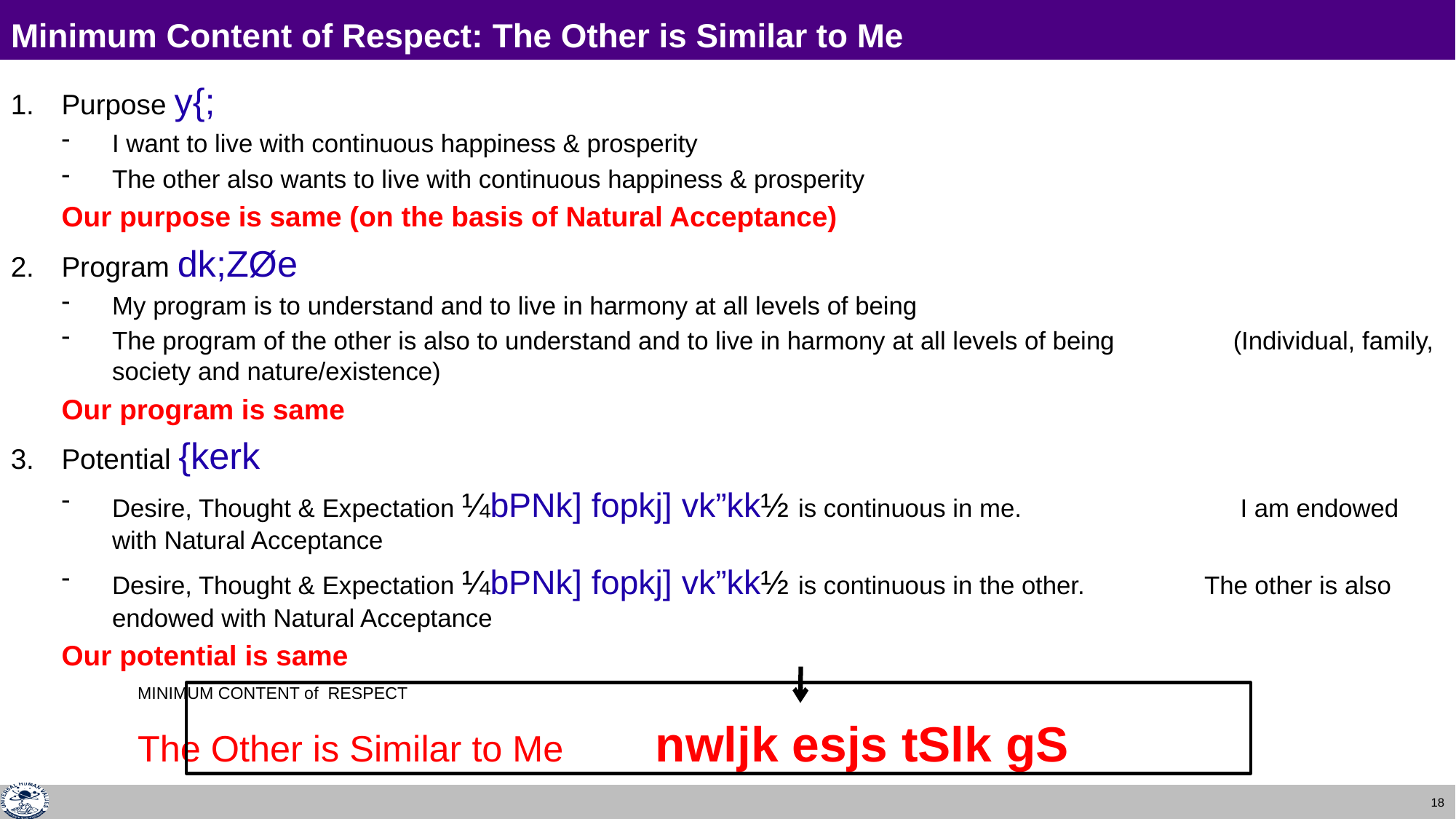

# Minimum Content of Respect: The Other is Similar to Me
Purpose y{;
I want to live with continuous happiness & prosperity
The other also wants to live with continuous happiness & prosperity
Our purpose is same (on the basis of Natural Acceptance)
Program dk;ZØe
My program is to understand and to live in harmony at all levels of being
The program of the other is also to understand and to live in harmony at all levels of being	               (Individual, family, society and nature/existence)
Our program is same
Potential {kerk
Desire, Thought & Expectation ¼bPNk] fopkj] vk”kk½ is continuous in me.				                I am endowed with Natural Acceptance
Desire, Thought & Expectation ¼bPNk] fopkj] vk”kk½ is continuous in the other. 			           The other is also endowed with Natural Acceptance
Our potential is same

	   				MINIMUM CONTENT of  RESPECT
    		The Other is Similar to Me		 nwljk esjs tSlk gS